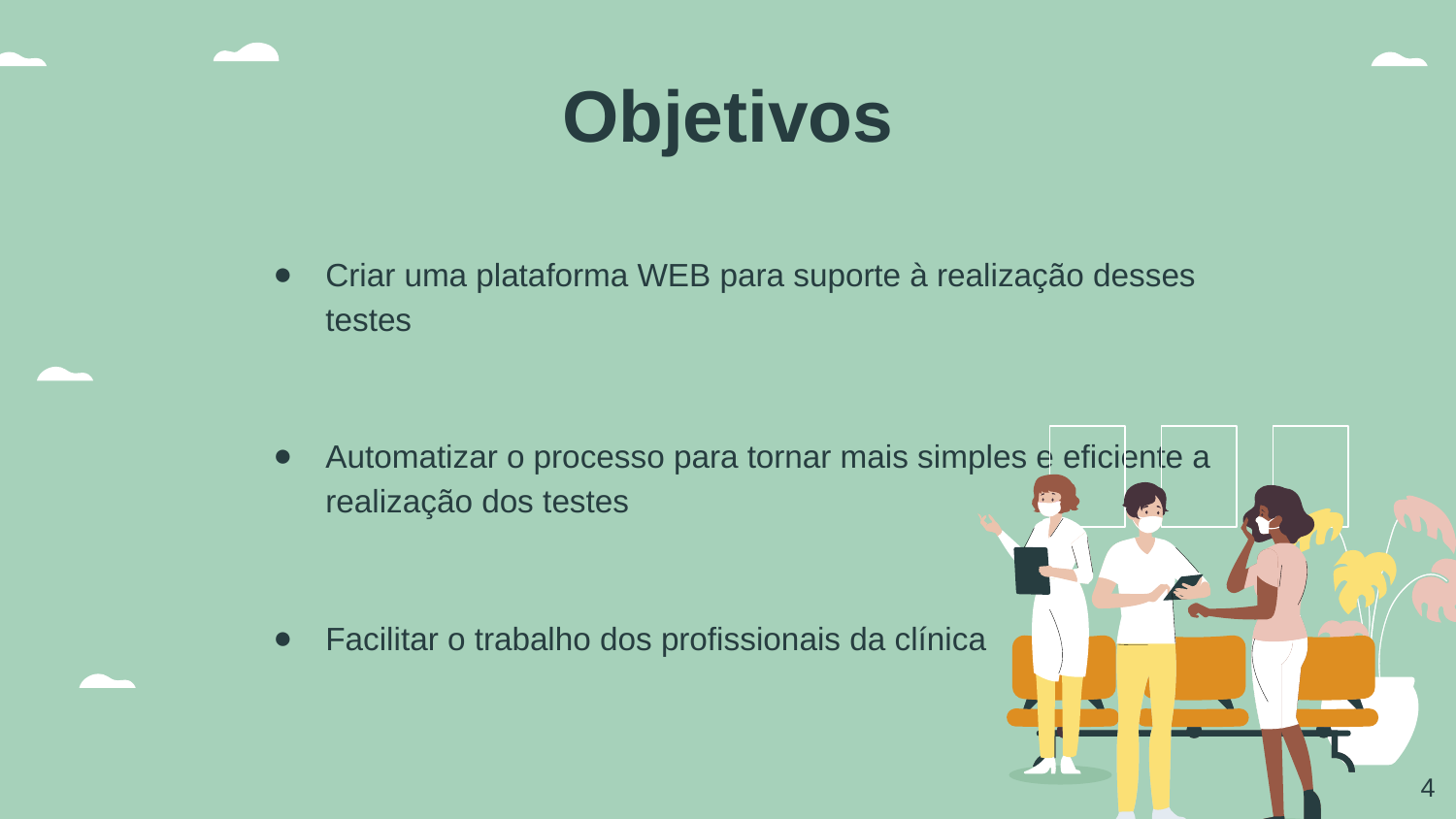

Objetivos

Criar uma plataforma WEB para suporte à realização desses testes

Automatizar o processo para tornar mais simples e eficiente a realização dos testes

Facilitar o trabalho dos profissionais da clínica

4